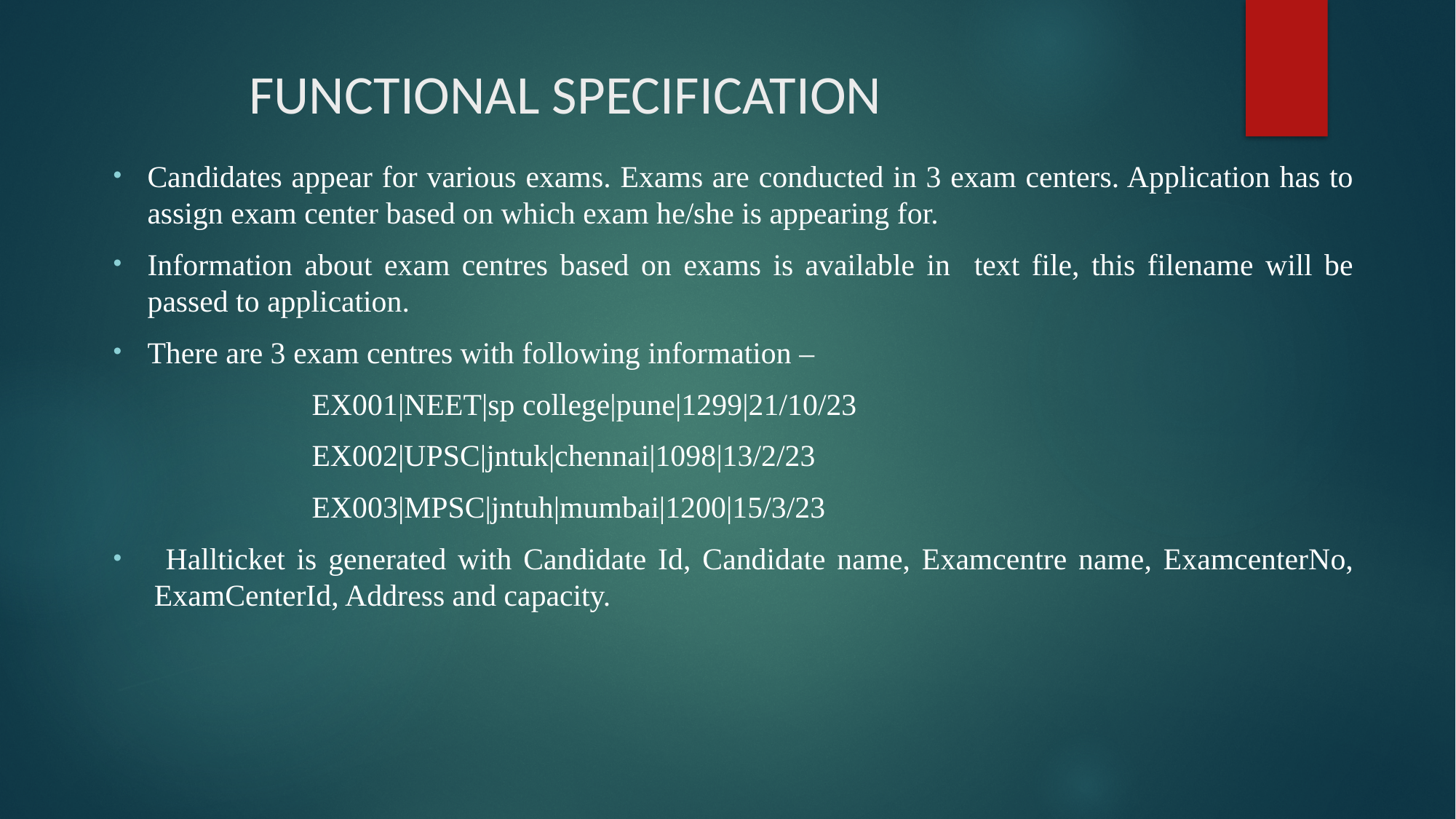

# FUNCTIONAL SPECIFICATION
Candidates appear for various exams. Exams are conducted in 3 exam centers. Application has to assign exam center based on which exam he/she is appearing for.
Information about exam centres based on exams is available in  text file, this filename will be passed to application.
There are 3 exam centres with following information –
                          EX001|NEET|sp college|pune|1299|21/10/23
                          EX002|UPSC|jntuk|chennai|1098|13/2/23
                          EX003|MPSC|jntuh|mumbai|1200|15/3/23
 Hallticket is generated with Candidate Id, Candidate name, Examcentre name, ExamcenterNo, ExamCenterId, Address and capacity.